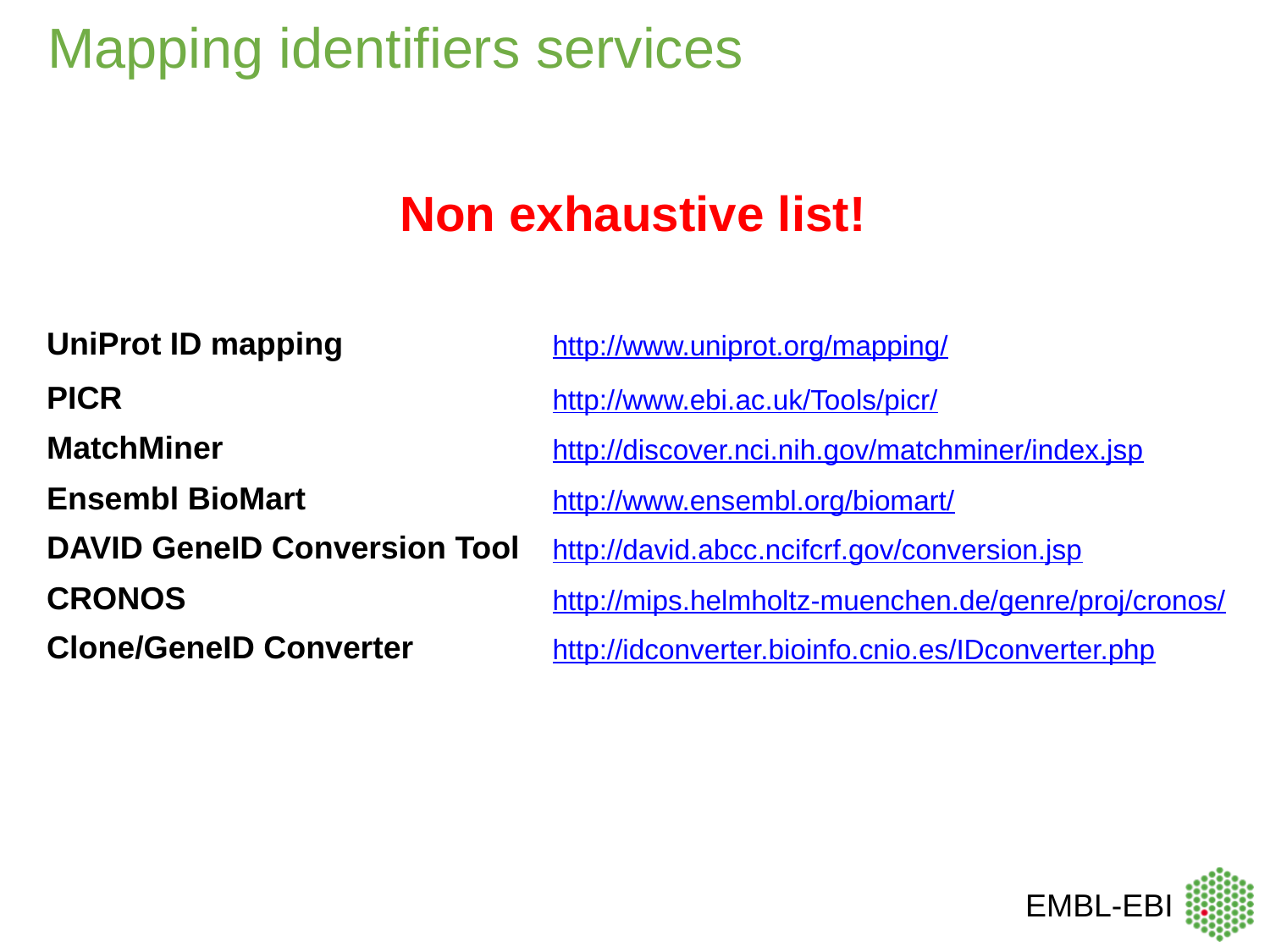

# Mapping identifiers services
Non exhaustive list!

| UniProt ID mapping | http://www.uniprot.org/mapping/ |
| --- | --- |
| PICR | http://www.ebi.ac.uk/Tools/picr/ |
| MatchMiner | http://discover.nci.nih.gov/matchminer/index.jsp |
| Ensembl BioMart | http://www.ensembl.org/biomart/ |
| DAVID GeneID Conversion Tool | http://david.abcc.ncifcrf.gov/conversion.jsp |
| CRONOS | http://mips.helmholtz-muenchen.de/genre/proj/cronos/ |
| Clone/GeneID Converter | http://idconverter.bioinfo.cnio.es/IDconverter.php |